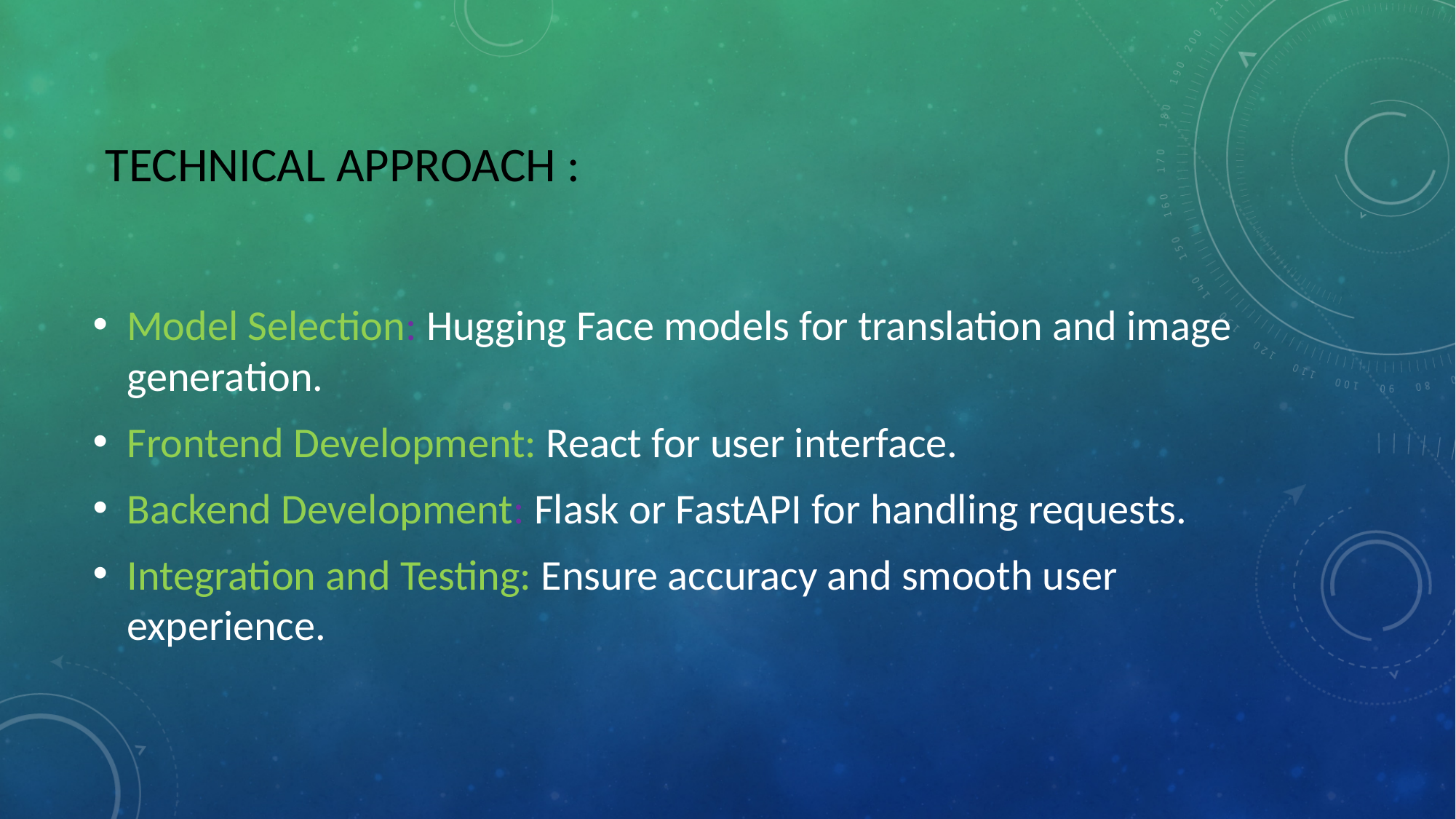

# Technical Approach :
Model Selection: Hugging Face models for translation and image generation.
Frontend Development: React for user interface.
Backend Development: Flask or FastAPI for handling requests.
Integration and Testing: Ensure accuracy and smooth user experience.